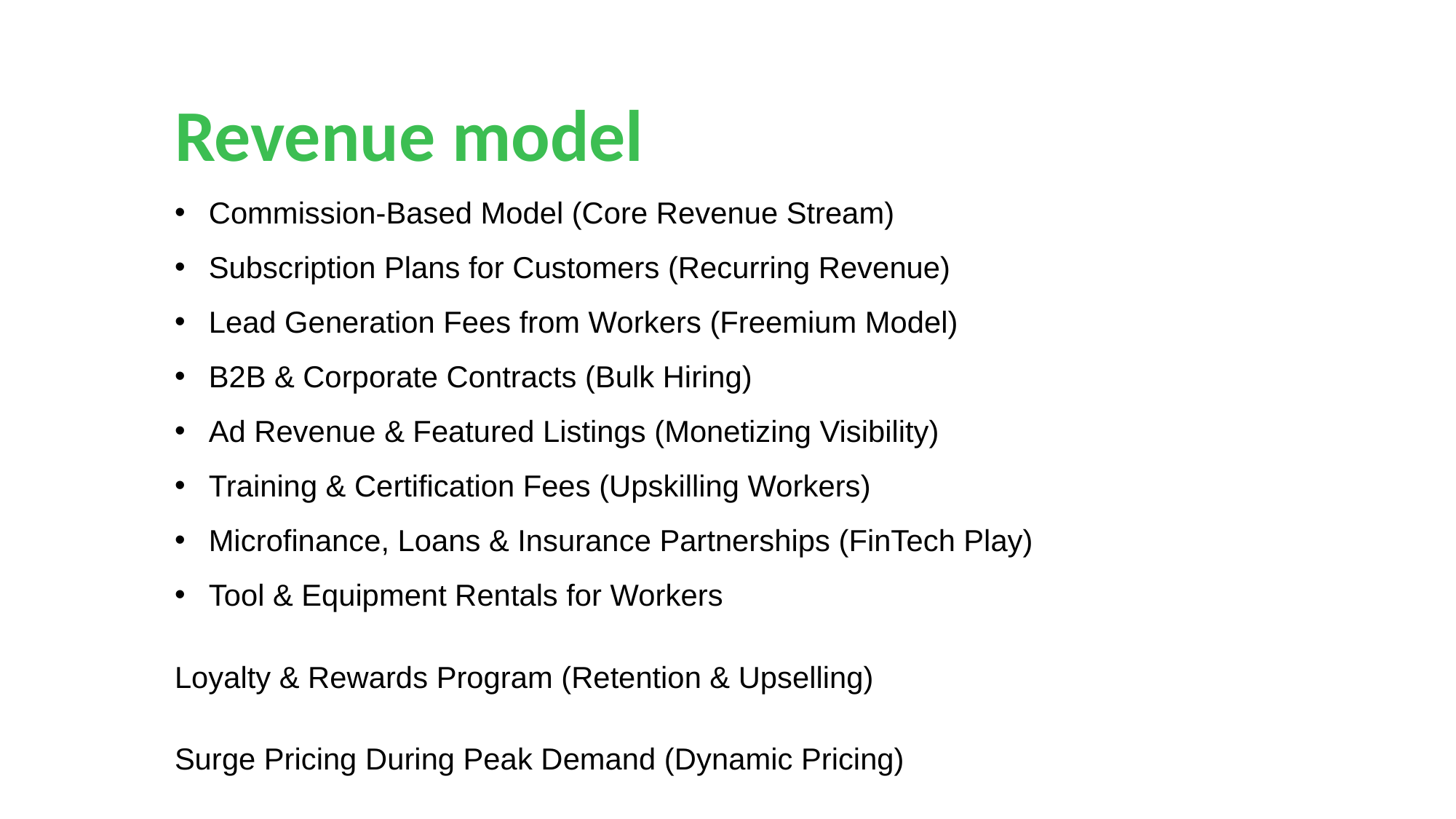

Revenue model
Commission-Based Model (Core Revenue Stream)
Subscription Plans for Customers (Recurring Revenue)
Lead Generation Fees from Workers (Freemium Model)
B2B & Corporate Contracts (Bulk Hiring)
Ad Revenue & Featured Listings (Monetizing Visibility)
Training & Certification Fees (Upskilling Workers)
Microfinance, Loans & Insurance Partnerships (FinTech Play)
Tool & Equipment Rentals for Workers
Loyalty & Rewards Program (Retention & Upselling)
Surge Pricing During Peak Demand (Dynamic Pricing)